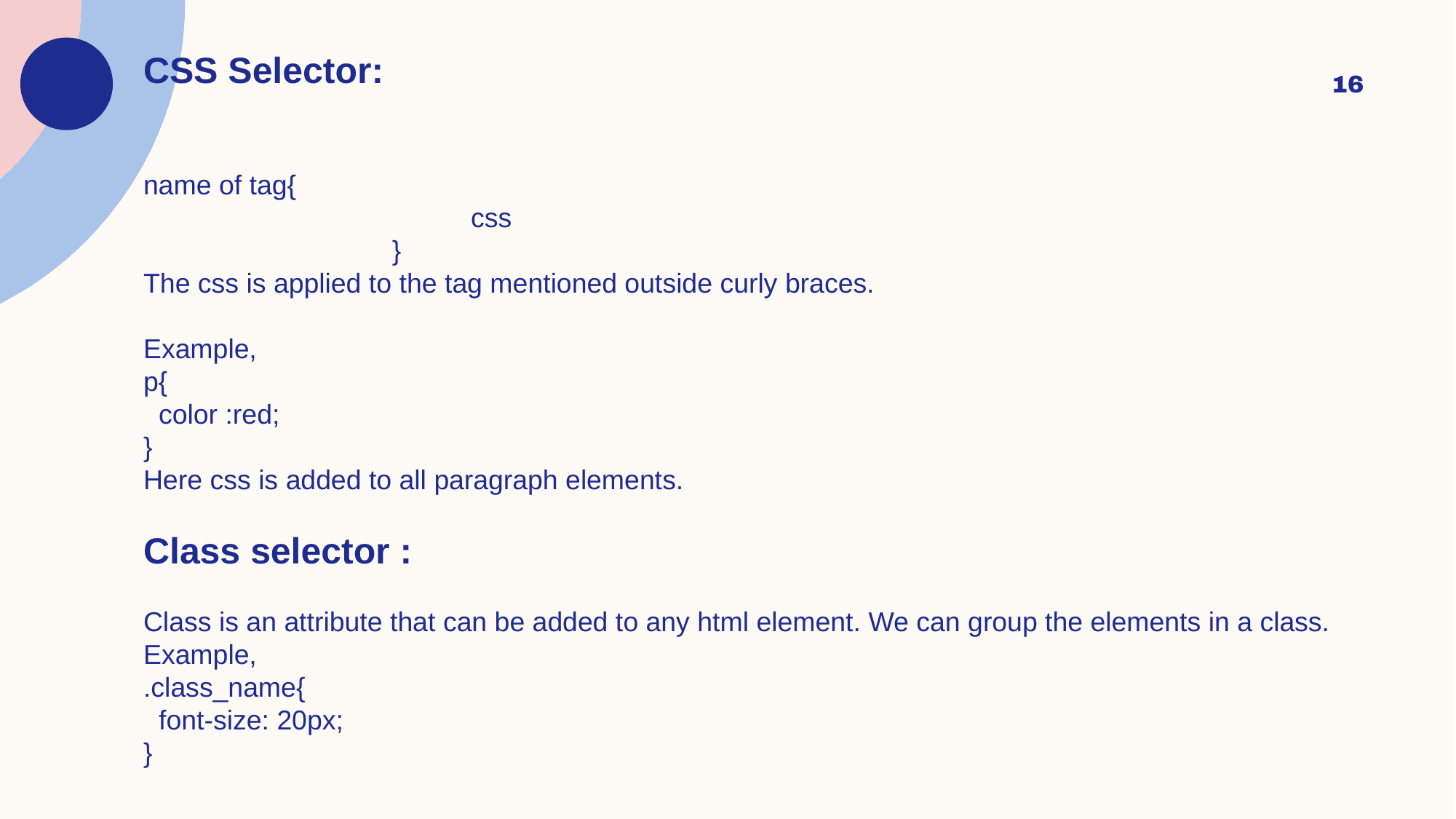

CSS Selector:

name of tag{
			css
		    }
The css is applied to the tag mentioned outside curly braces.

Example,
p{
  color :red;
}
Here css is added to all paragraph elements.

Class selector :

Class is an attribute that can be added to any html element. We can group the elements in a class.
Example,
.class_name{
  font-size: 20px;
}

16